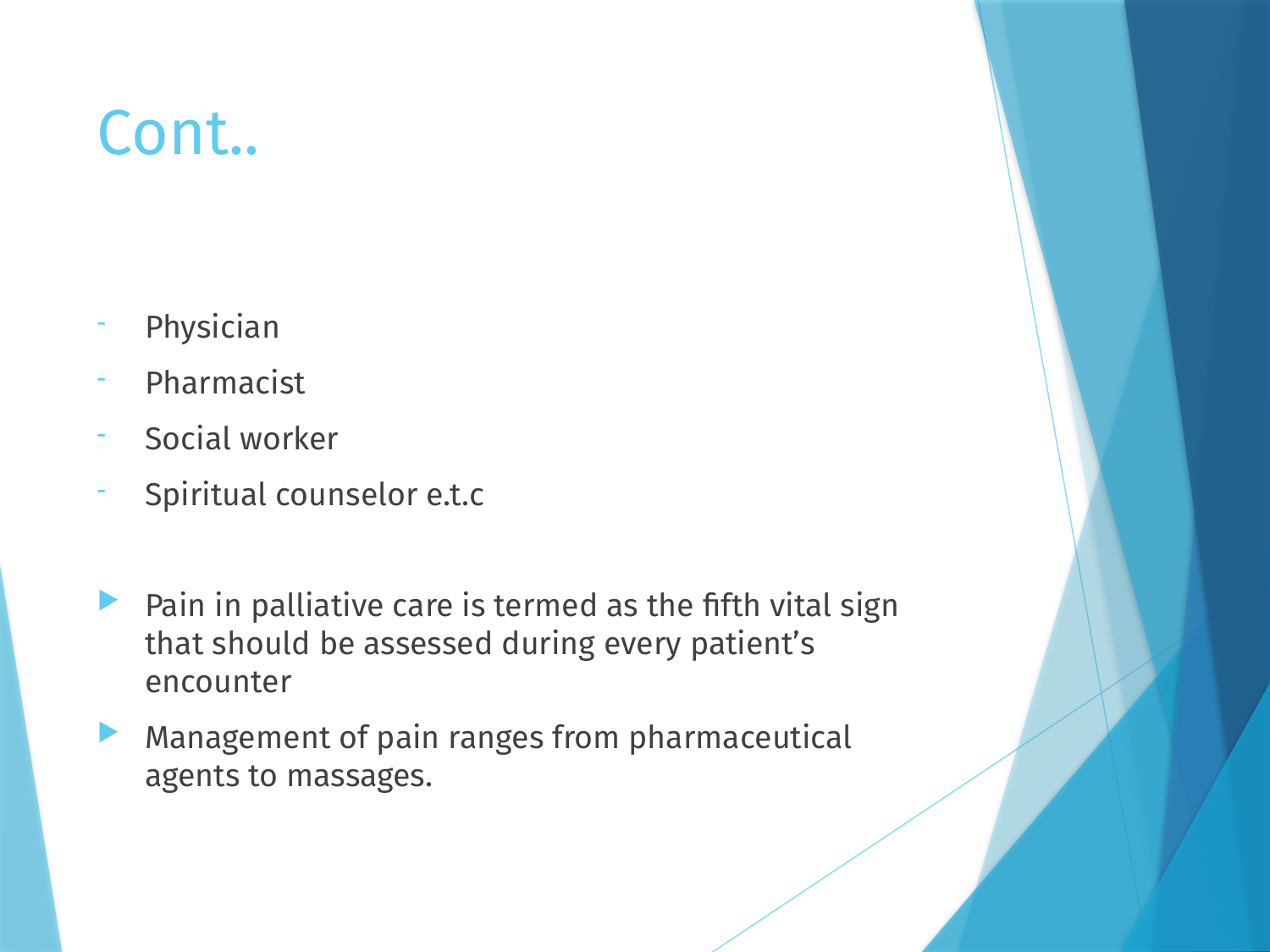

# Cont..
Physician
Pharmacist
Social worker
Spiritual counselor e.t.c

Pain in palliative care is termed as the fifth vital sign that should be assessed during every patient’s encounter
Management of pain ranges from pharmaceutical agents to massages.